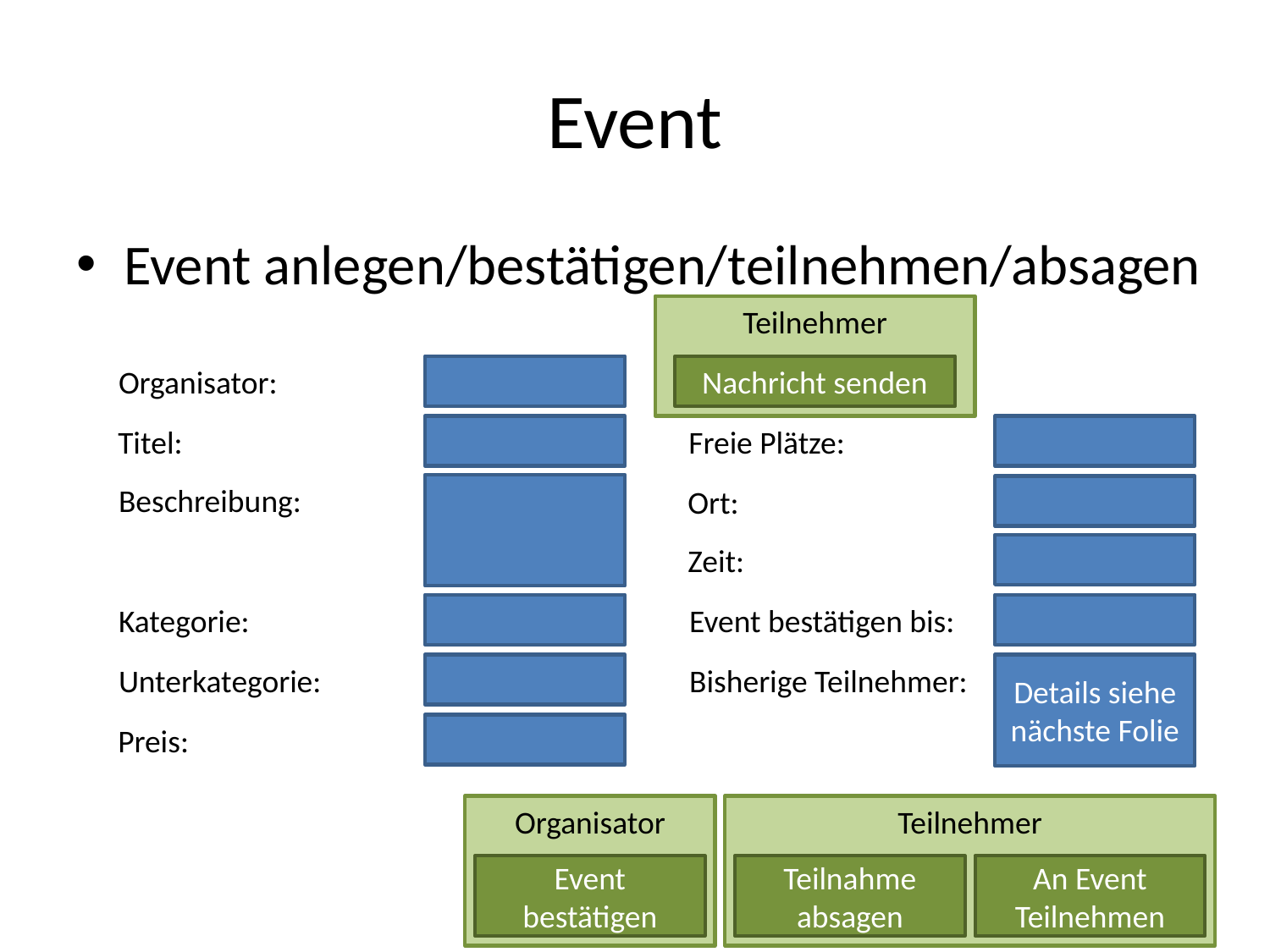

# Event
Event anlegen/bestätigen/teilnehmen/absagen
Teilnehmer
Organisator:

Nachricht senden
Titel:

Freie Plätze:

Beschreibung:

Ort:

Zeit:

Kategorie:

Event bestätigen bis:

Unterkategorie:

Bisherige Teilnehmer:
Details siehe nächste Folie
Preis:

Organisator
Teilnehmer
Event bestätigen
Teilnahme absagen
An Event Teilnehmen